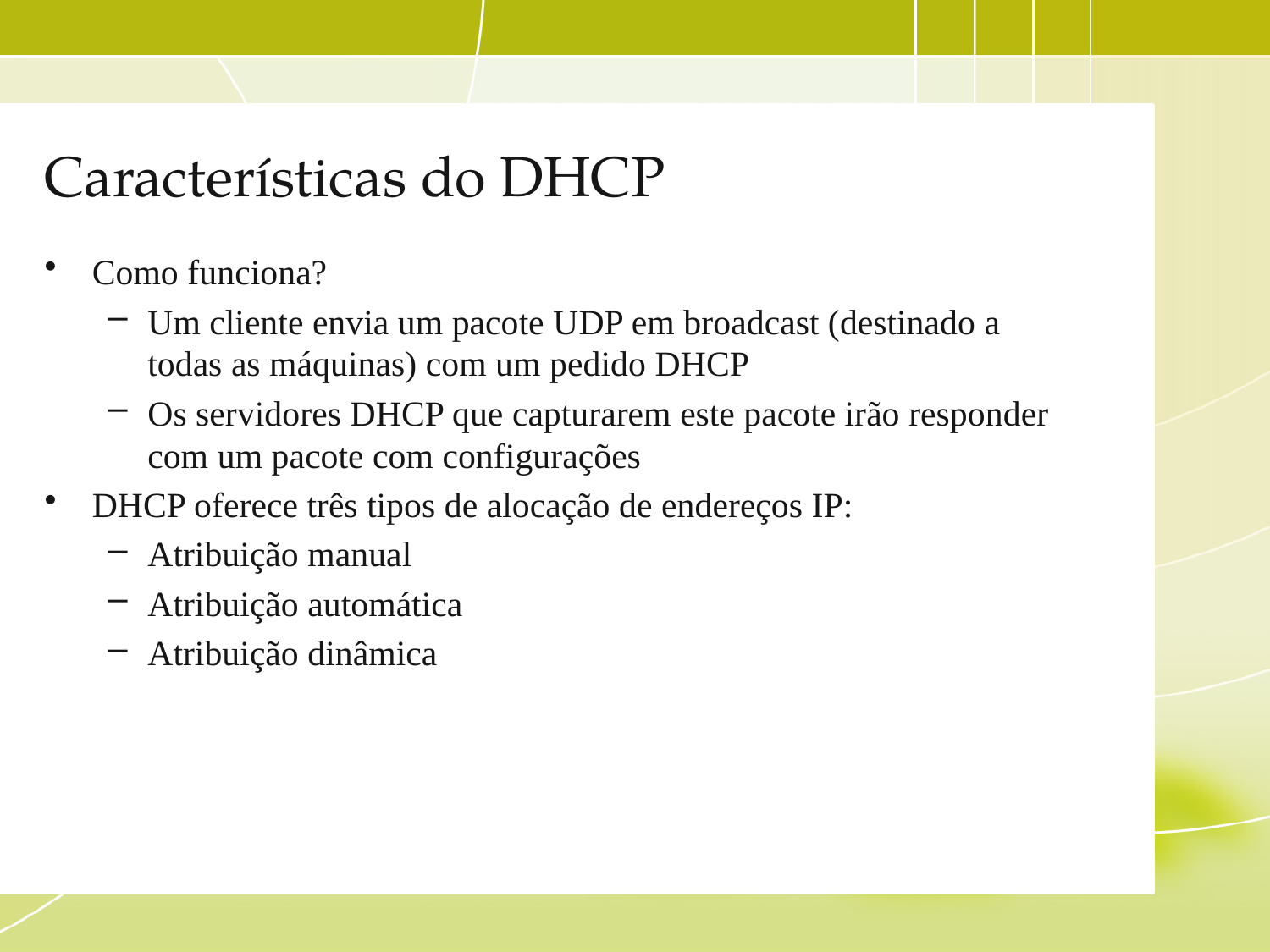

# Características do DHCP
Como funciona?
Um cliente envia um pacote UDP em broadcast (destinado a todas as máquinas) com um pedido DHCP
Os servidores DHCP que capturarem este pacote irão responder com um pacote com configurações
DHCP oferece três tipos de alocação de endereços IP:
Atribuição manual
Atribuição automática
Atribuição dinâmica